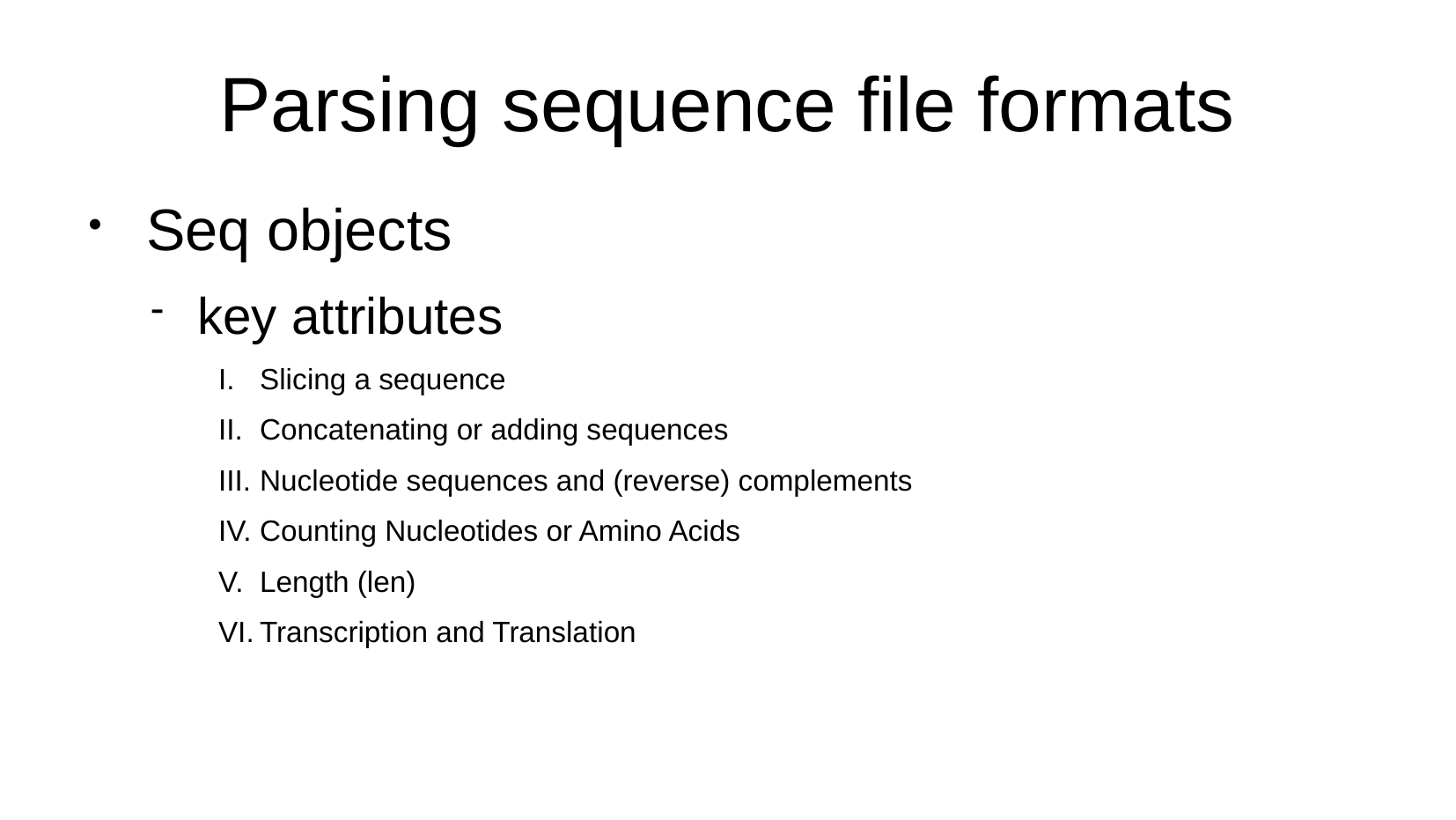

Parsing sequence file formats
# Seq objects
key attributes
Slicing a sequence
Concatenating or adding sequences
Nucleotide sequences and (reverse) complements
Counting Nucleotides or Amino Acids
Length (len)
Transcription and Translation